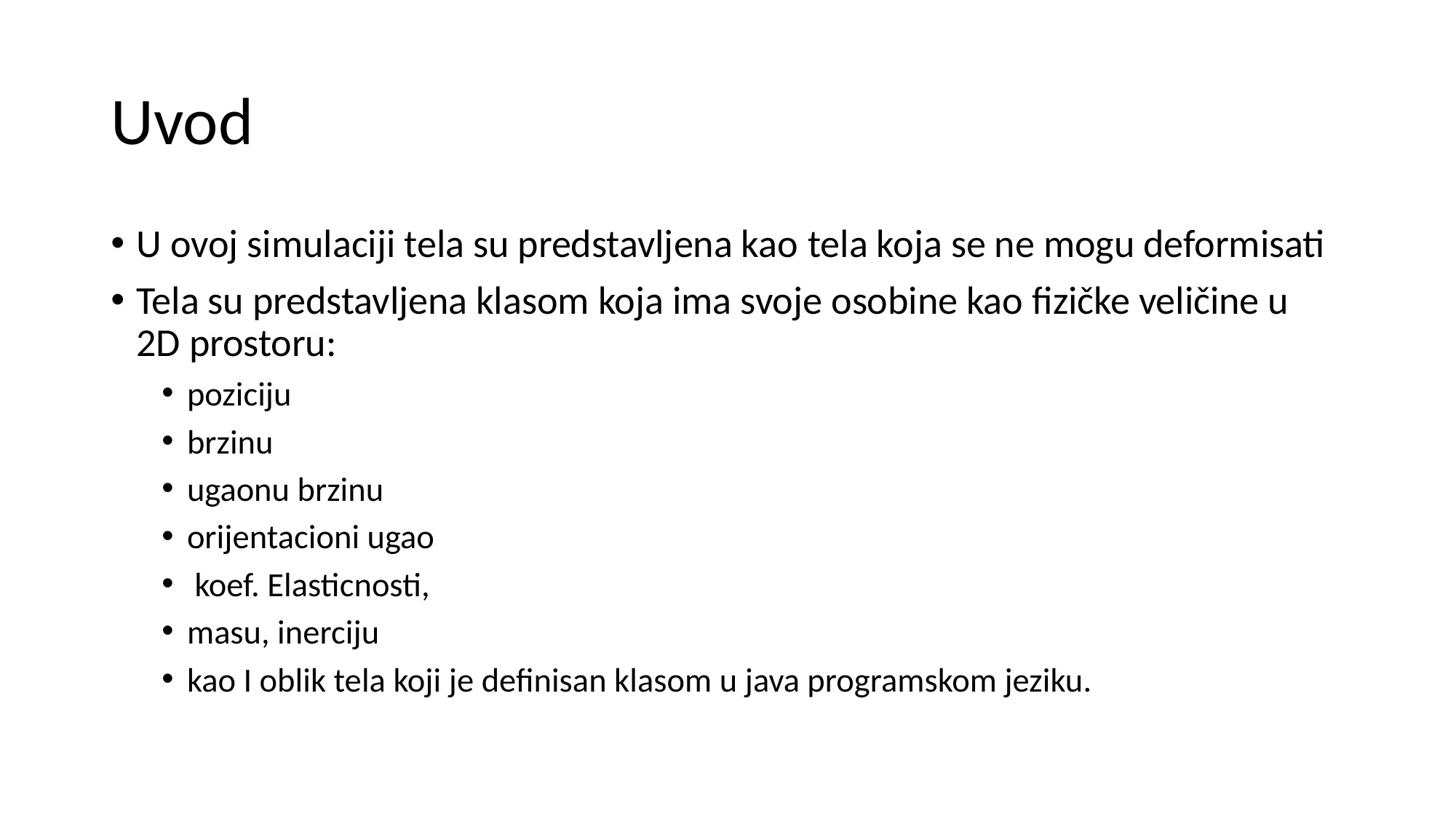

# Uvod
U ovoj simulaciji tela su predstavljena kao tela koja se ne mogu deformisati
Tela su predstavljena klasom koja ima svoje osobine kao fizičke veličine u 2D prostoru:
poziciju
brzinu
ugaonu brzinu
orijentacioni ugao
 koef. Elasticnosti,
masu, inerciju
kao I oblik tela koji je definisan klasom u java programskom jeziku.